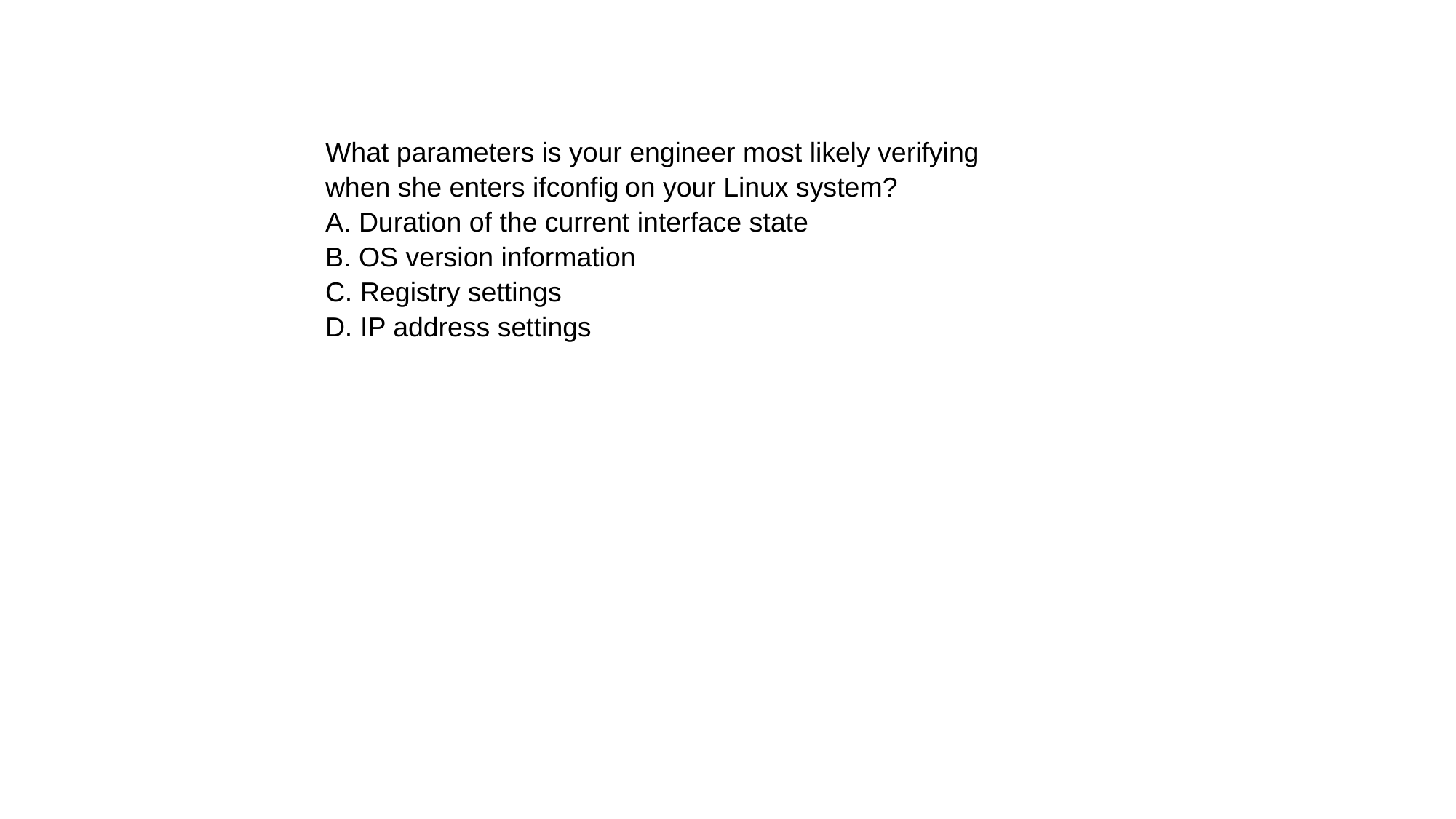

What parameters is your engineer most likely verifying when she enters ifconfig on your Linux system?
A. Duration of the current interface state
B. OS version information
C. Registry settings
D. IP address settings